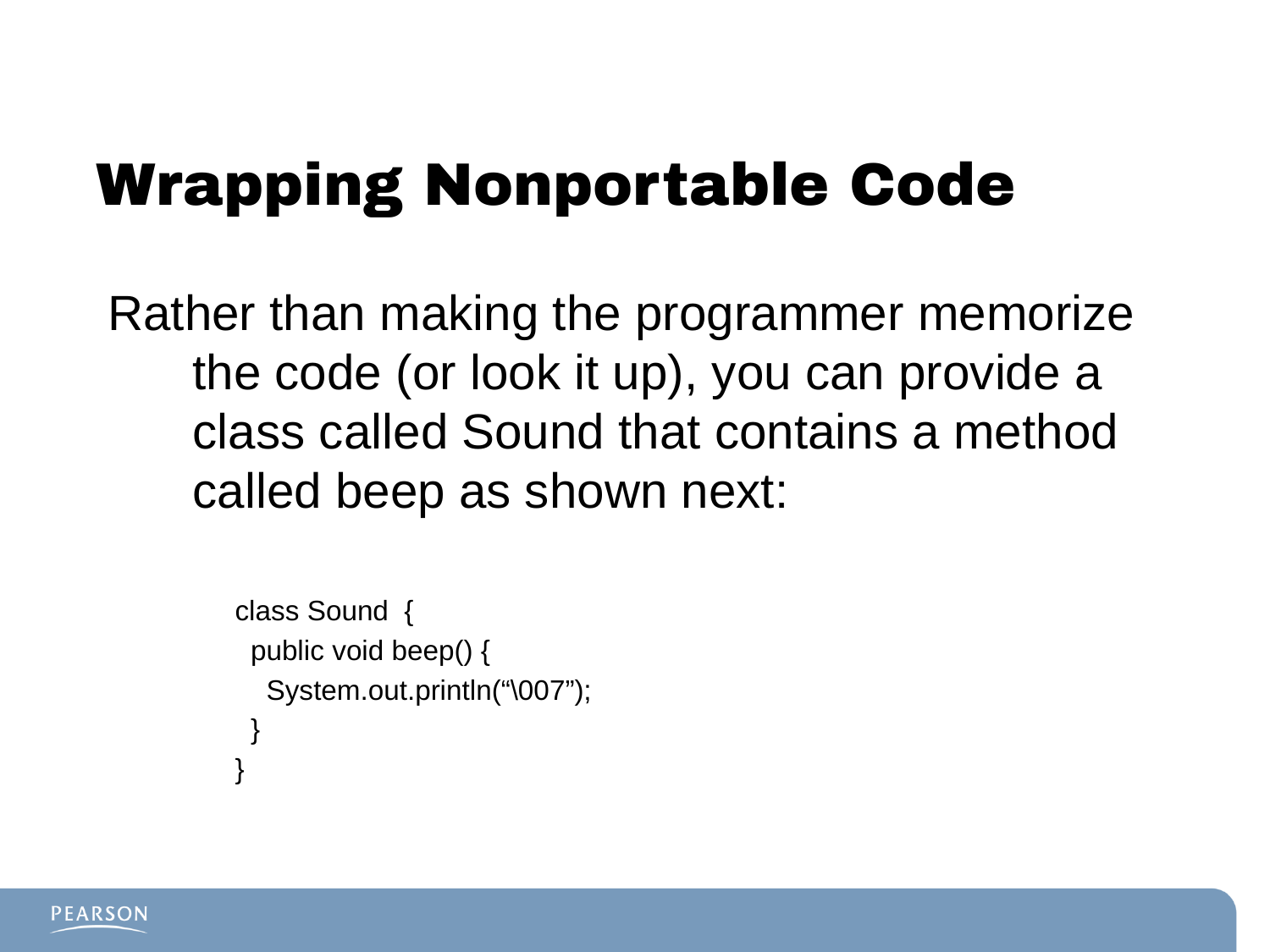

# Wrapping Nonportable Code
Rather than making the programmer memorize the code (or look it up), you can provide a class called Sound that contains a method called beep as shown next:

class Sound  {
  public void beep() {
    System.out.println(“\007”);
  }
}